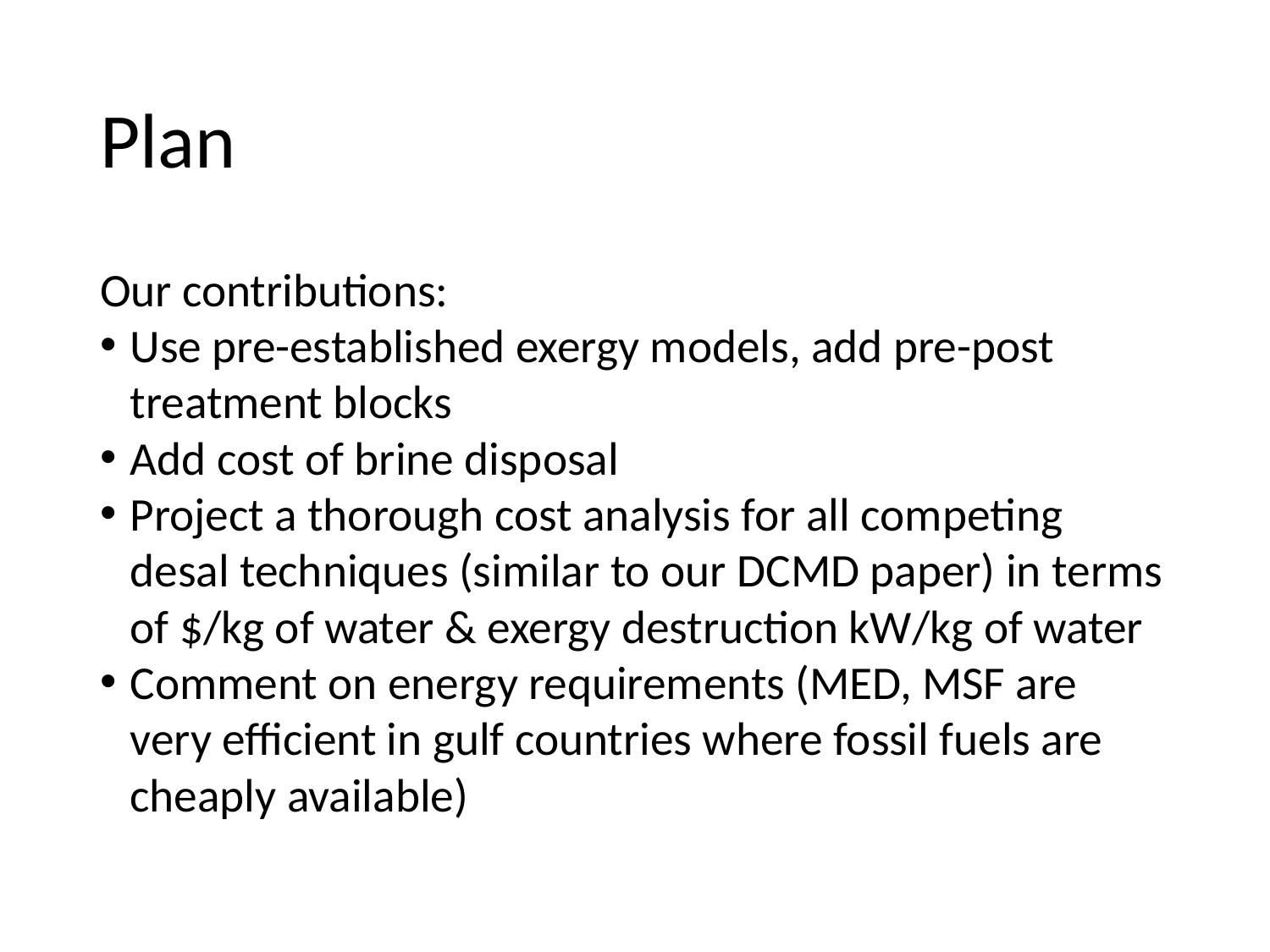

# Plan
Our contributions:
Use pre-established exergy models, add pre-post treatment blocks
Add cost of brine disposal
Project a thorough cost analysis for all competing desal techniques (similar to our DCMD paper) in terms of $/kg of water & exergy destruction kW/kg of water
Comment on energy requirements (MED, MSF are very efficient in gulf countries where fossil fuels are cheaply available)